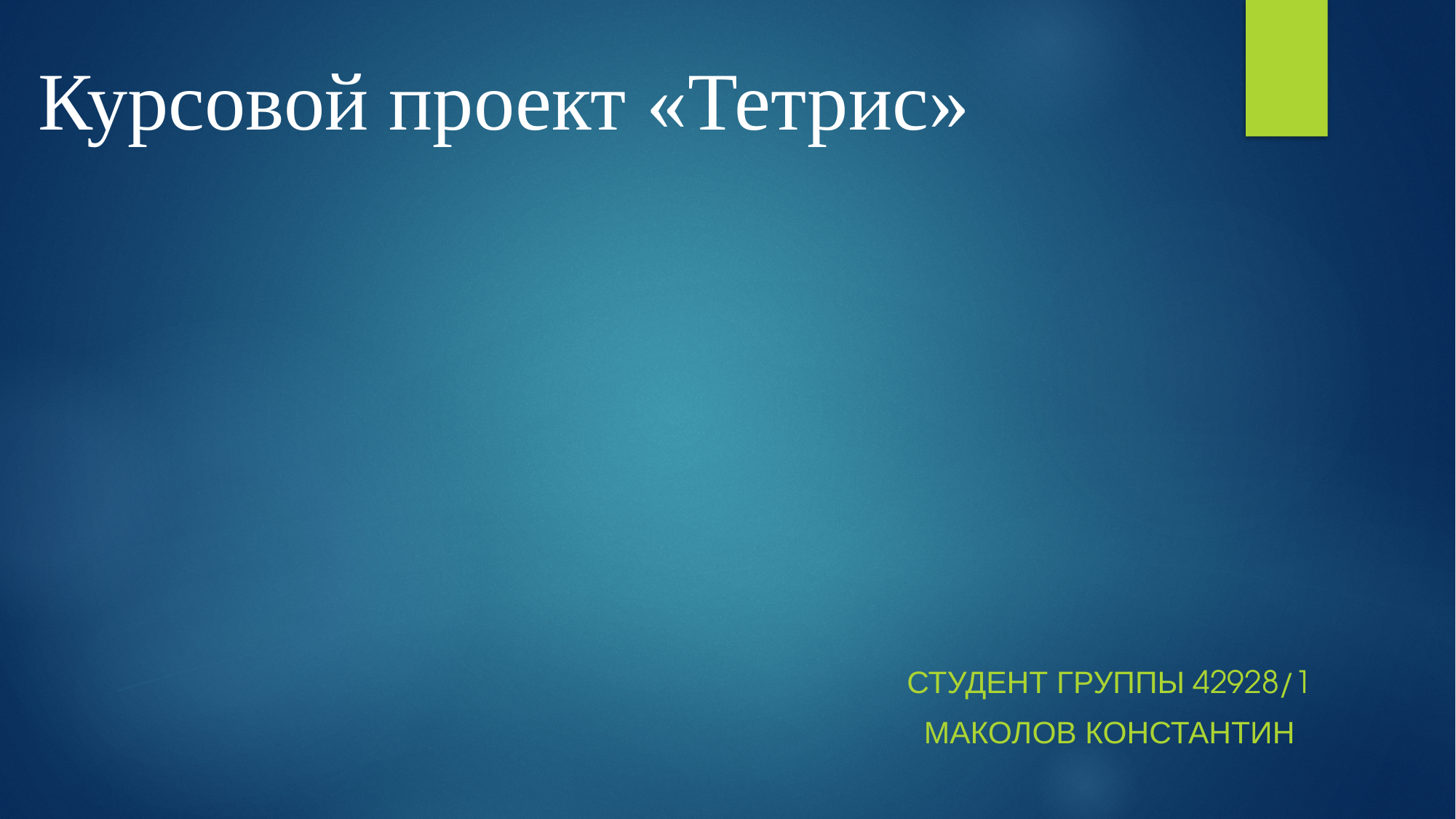

Курсовой проект «Тетрис»
Студент группы 42928/1
Маколов Константин